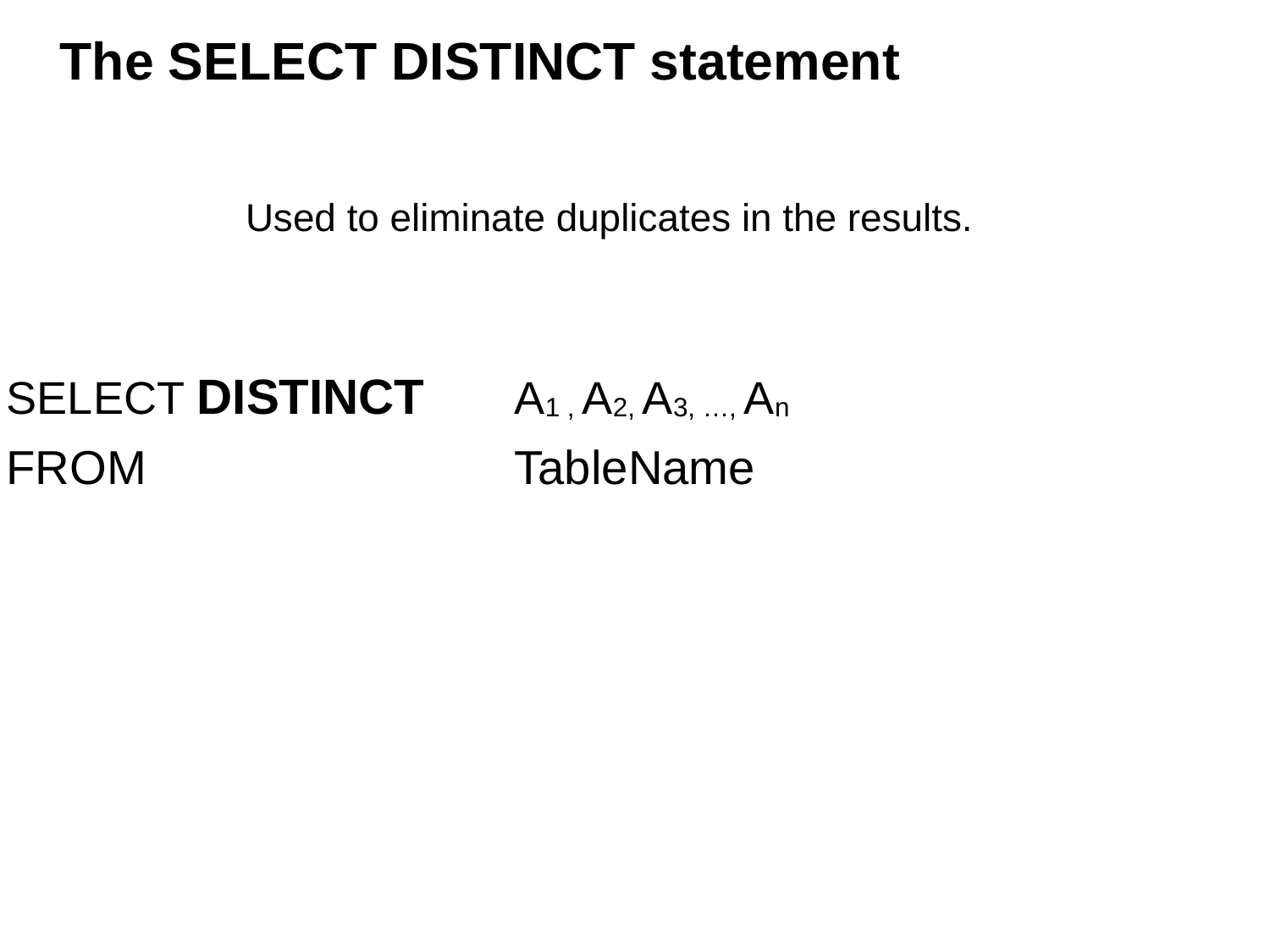

The SELECT DISTINCT statement
Used to eliminate duplicates in the results.
SELECT DISTINCT 	A1 , A2, A3, …, An
FROM 			TableName